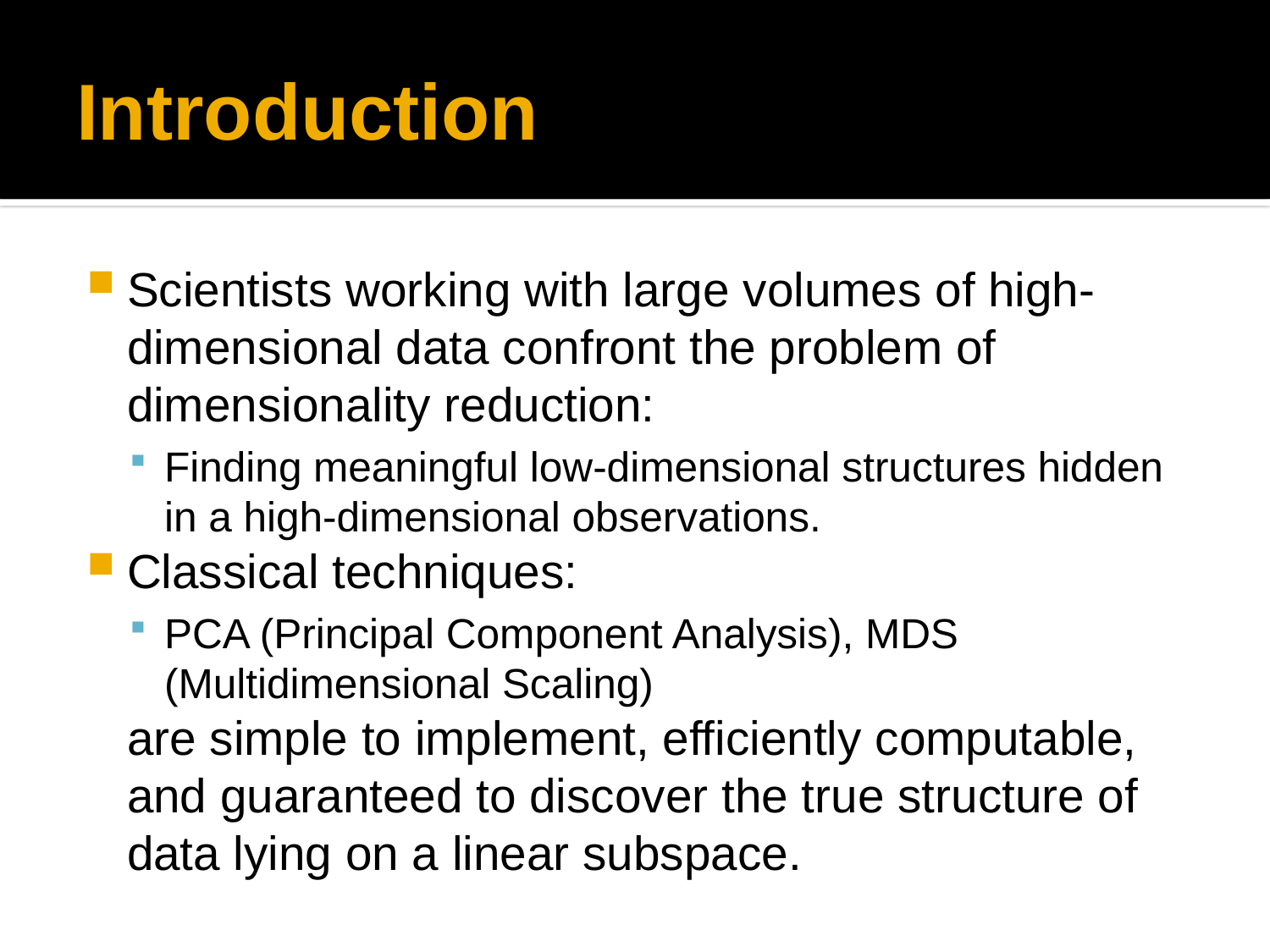

# Introduction
Scientists working with large volumes of high-dimensional data confront the problem of dimensionality reduction:
Finding meaningful low-dimensional structures hidden in a high-dimensional observations.
Classical techniques:
PCA (Principal Component Analysis), MDS (Multidimensional Scaling)
	are simple to implement, efficiently computable, and guaranteed to discover the true structure of data lying on a linear subspace.